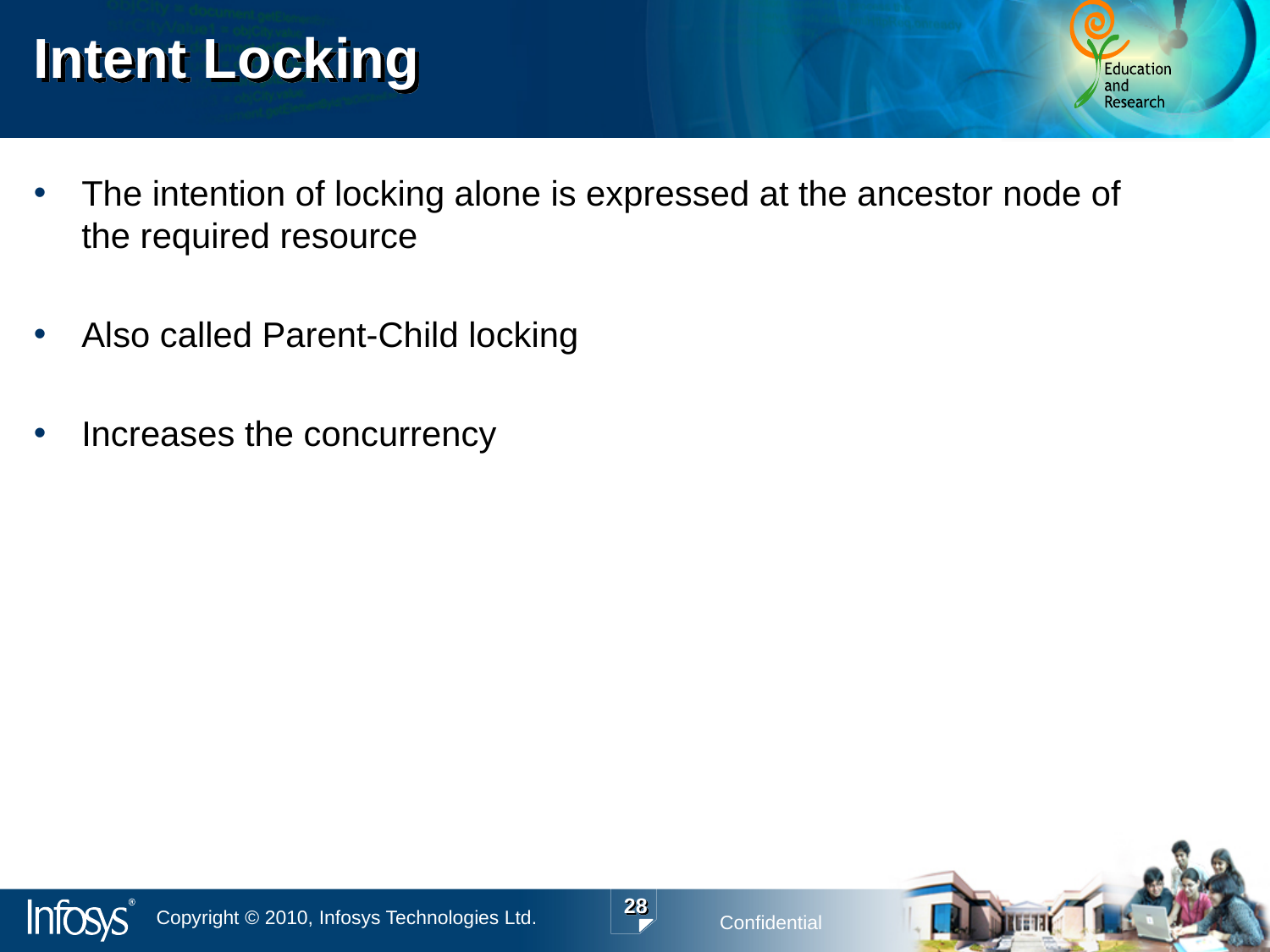

# Intent Locking
The intention of locking alone is expressed at the ancestor node of the required resource

Also called Parent-Child locking

Increases the concurrency

28